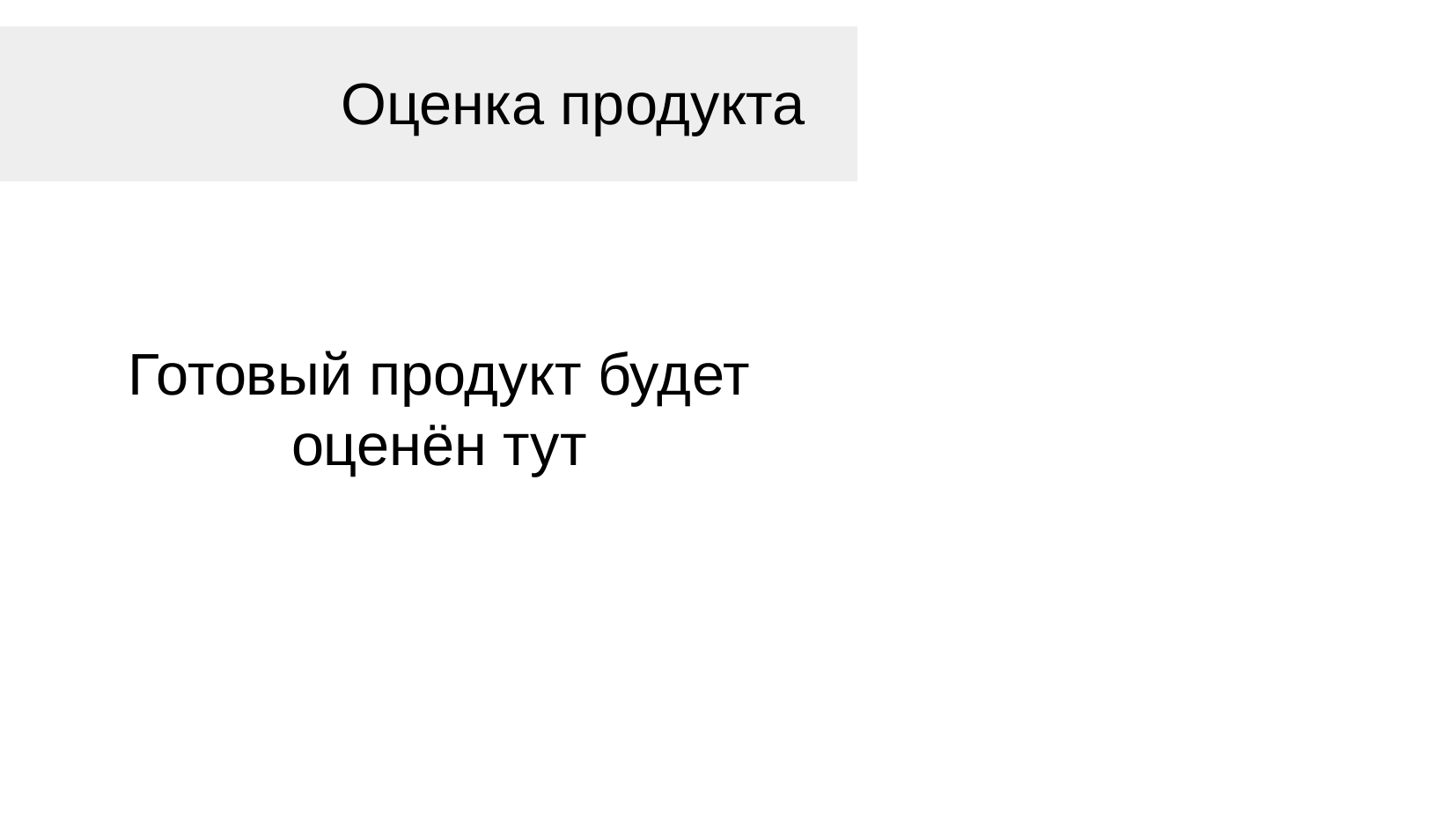

Оценка продукта
Готовый продукт будет оценён тут